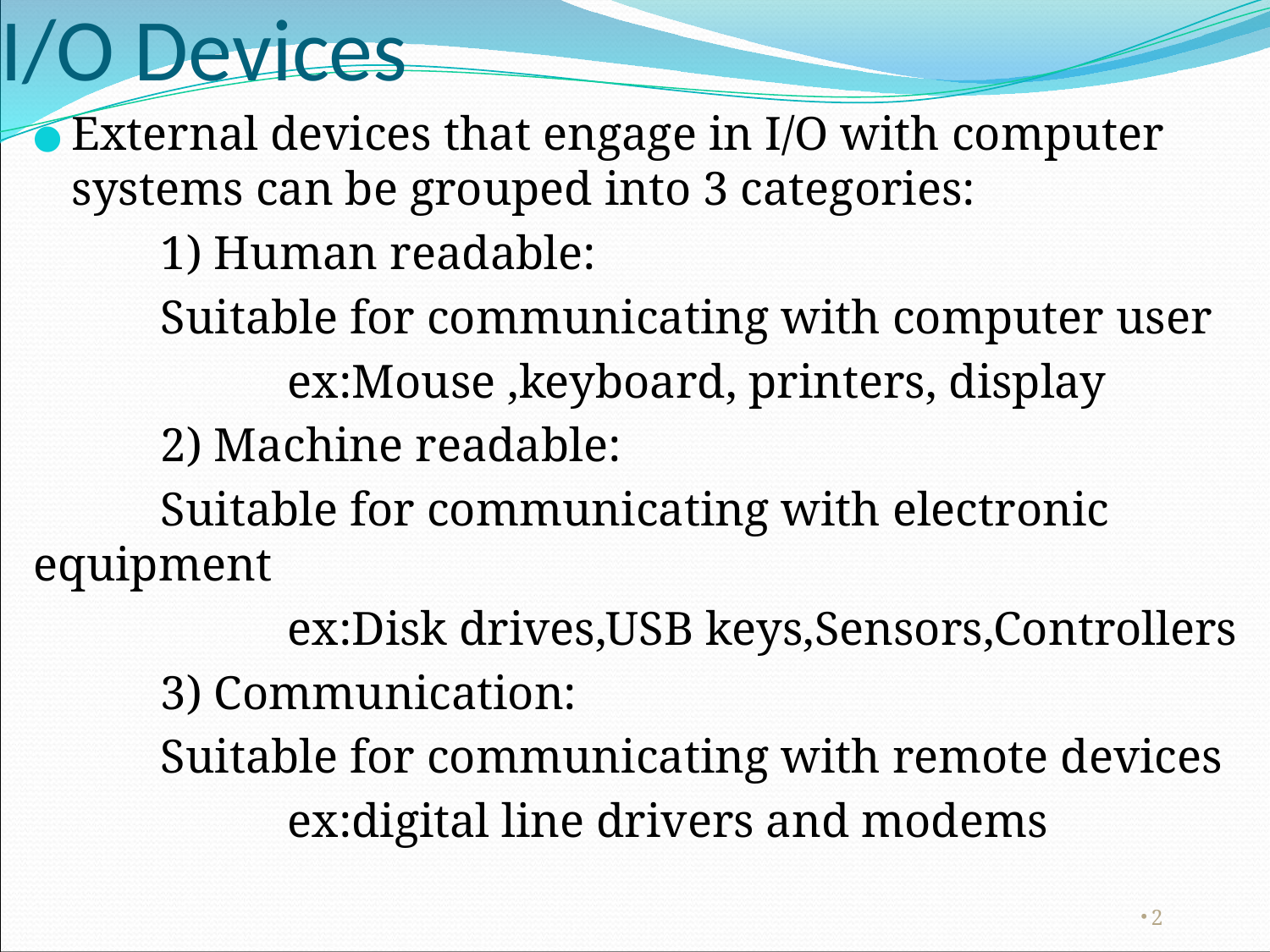

# I/O Devices
External devices that engage in I/O with computer systems can be grouped into 3 categories:
	1) Human readable:
	Suitable for communicating with computer user
		ex:Mouse ,keyboard, printers, display
	2) Machine readable:
	Suitable for communicating with electronic equipment
		ex:Disk drives,USB keys,Sensors,Controllers
	3) Communication:
	Suitable for communicating with remote devices
		ex:digital line drivers and modems

2